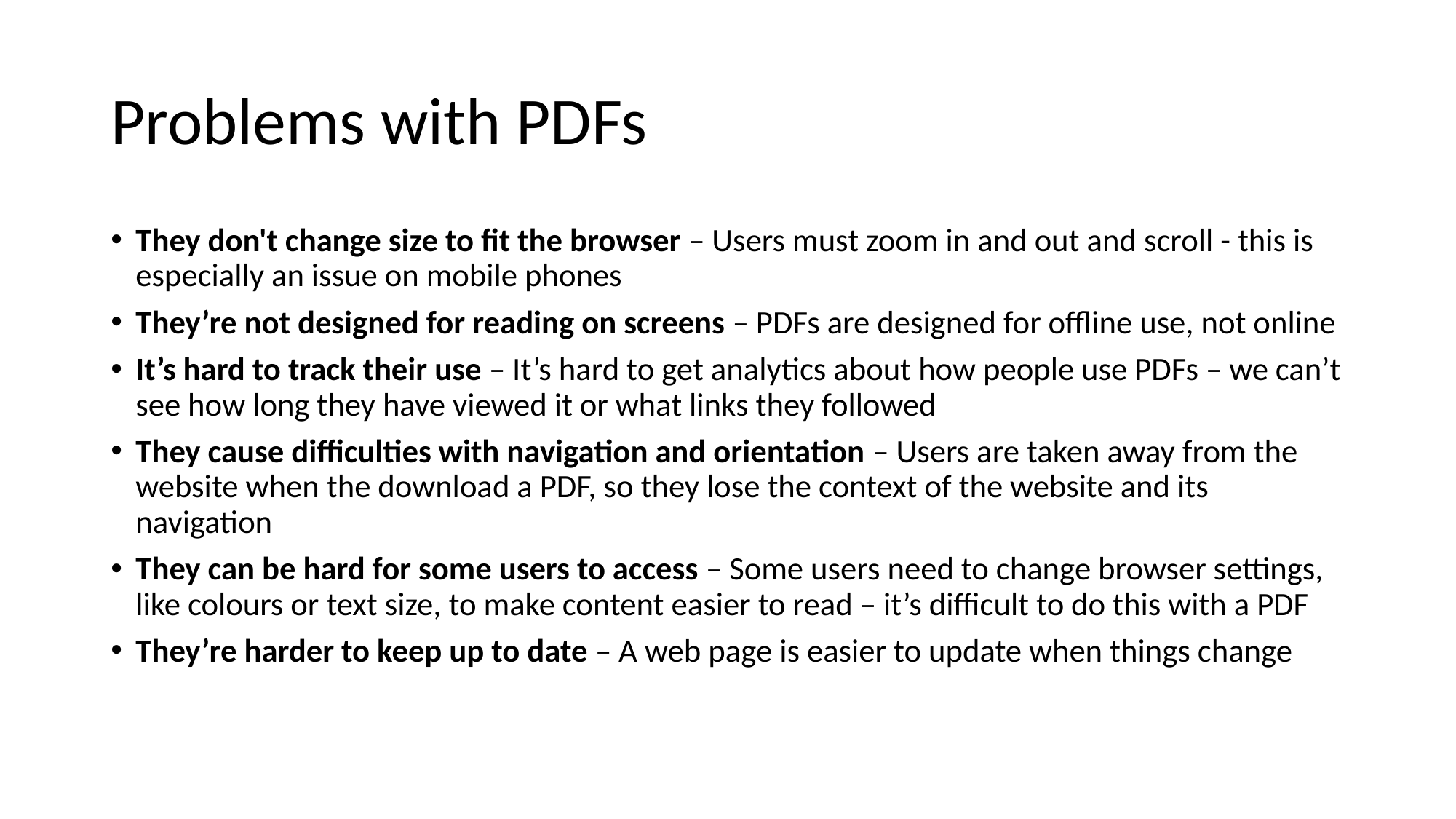

# Problems with PDFs
They don't change size to fit the browser – Users must zoom in and out and scroll - this is especially an issue on mobile phones
They’re not designed for reading on screens – PDFs are designed for offline use, not online
It’s hard to track their use – It’s hard to get analytics about how people use PDFs – we can’t see how long they have viewed it or what links they followed
They cause difficulties with navigation and orientation – Users are taken away from the website when the download a PDF, so they lose the context of the website and its navigation
They can be hard for some users to access – Some users need to change browser settings, like colours or text size, to make content easier to read – it’s difficult to do this with a PDF
They’re harder to keep up to date – A web page is easier to update when things change